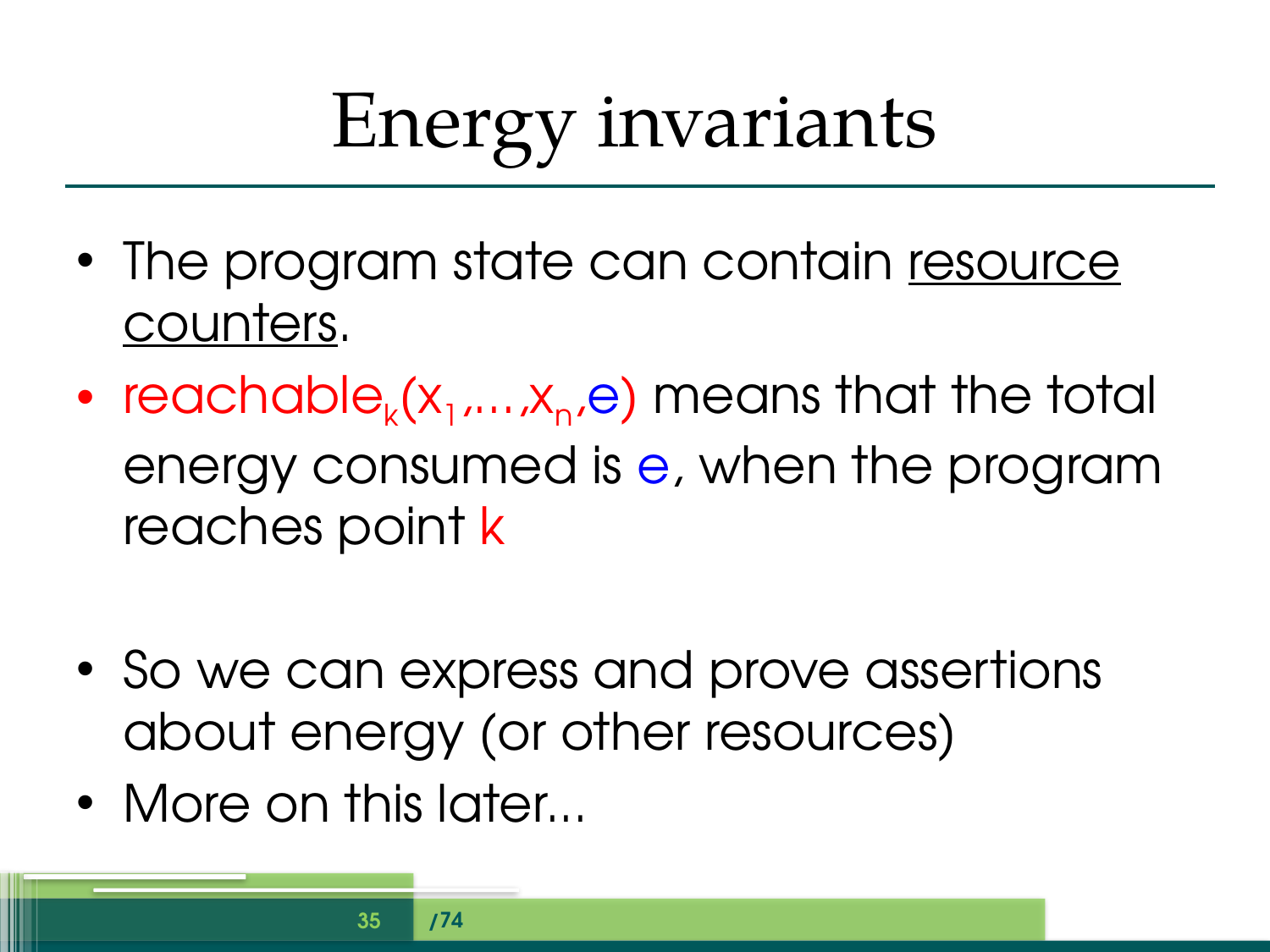

# Energy invariants
The program state can contain resource counters.
reachablek(x1,...,xn,e) means that the total energy consumed is e, when the program reaches point k

So we can express and prove assertions about energy (or other resources)
More on this later...
/74
35